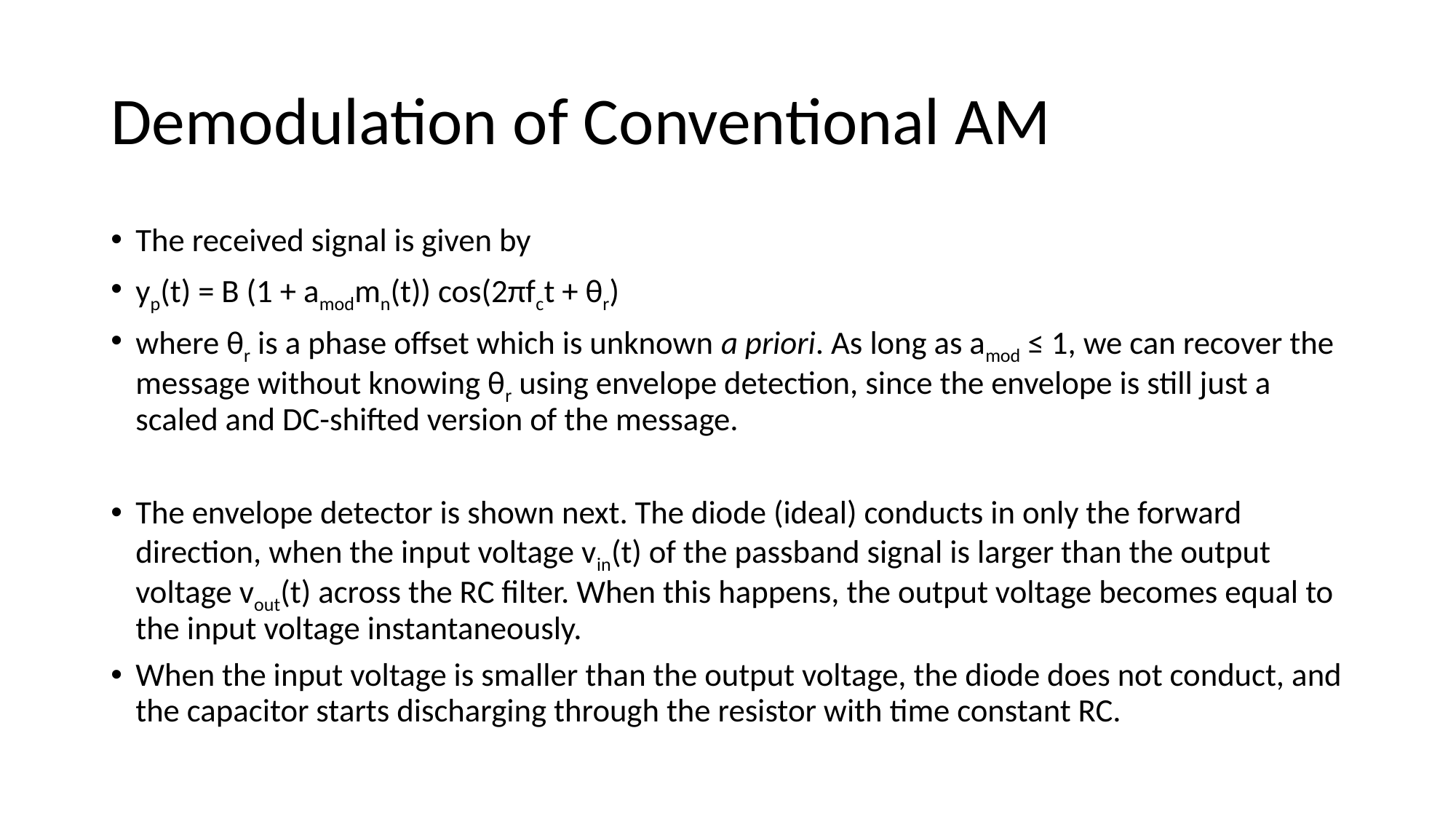

# Demodulation of Conventional AM
The received signal is given by
yp(t) = B (1 + amodmn(t)) cos(2πfct + θr)
where θr is a phase offset which is unknown a priori. As long as amod ≤ 1, we can recover the message without knowing θr using envelope detection, since the envelope is still just a scaled and DC-shifted version of the message.

The envelope detector is shown next. The diode (ideal) conducts in only the forward direction, when the input voltage vin(t) of the passband signal is larger than the output voltage vout(t) across the RC filter. When this happens, the output voltage becomes equal to the input voltage instantaneously.
When the input voltage is smaller than the output voltage, the diode does not conduct, and the capacitor starts discharging through the resistor with time constant RC.